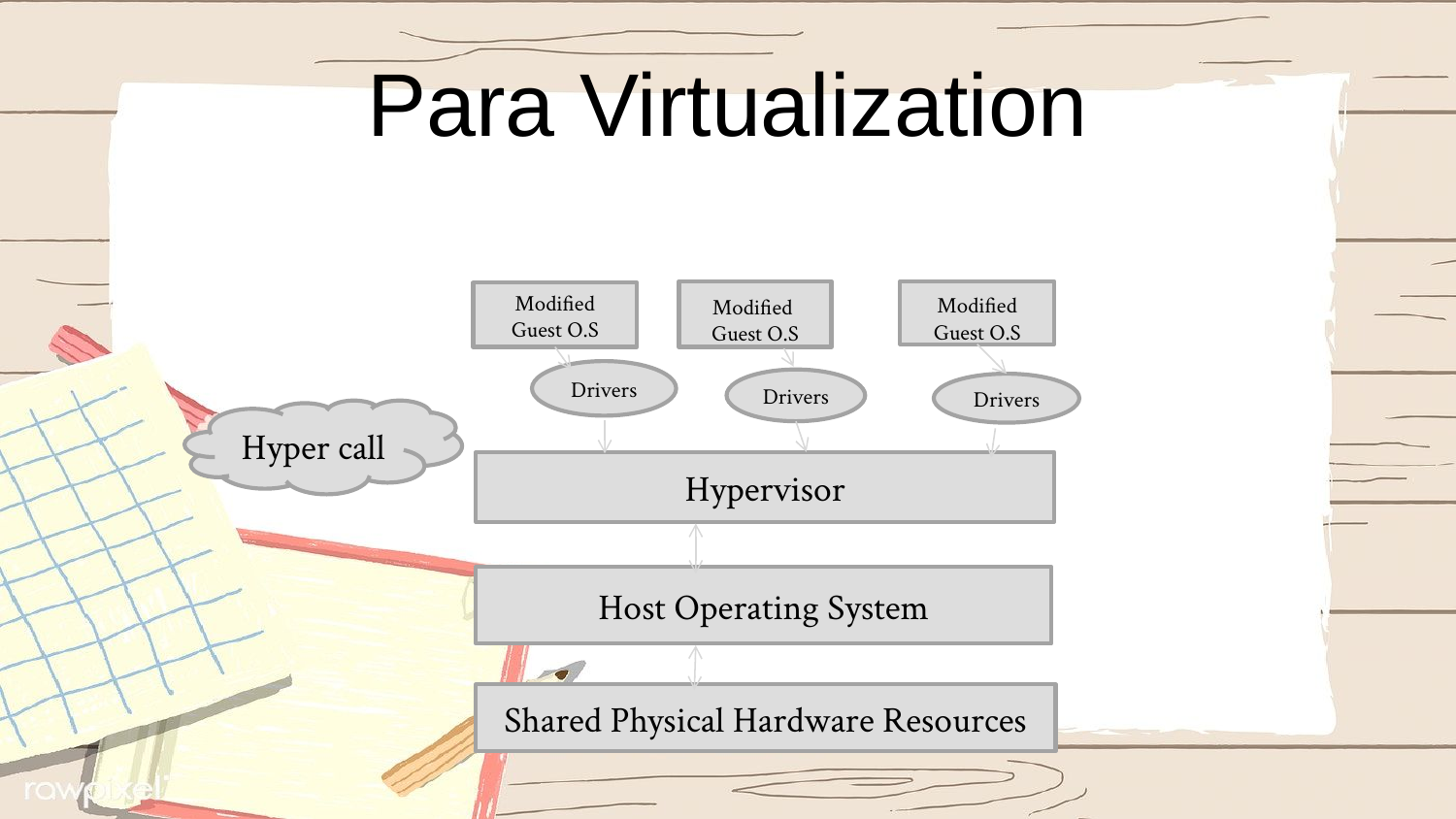

# Para Virtualization

Modified Guest O.S

Modified
Guest O.S

Modified Guest O.S
Drivers
Drivers
Drivers
Hyper call
Hypervisor
Host Operating System
Shared Physical Hardware Resources